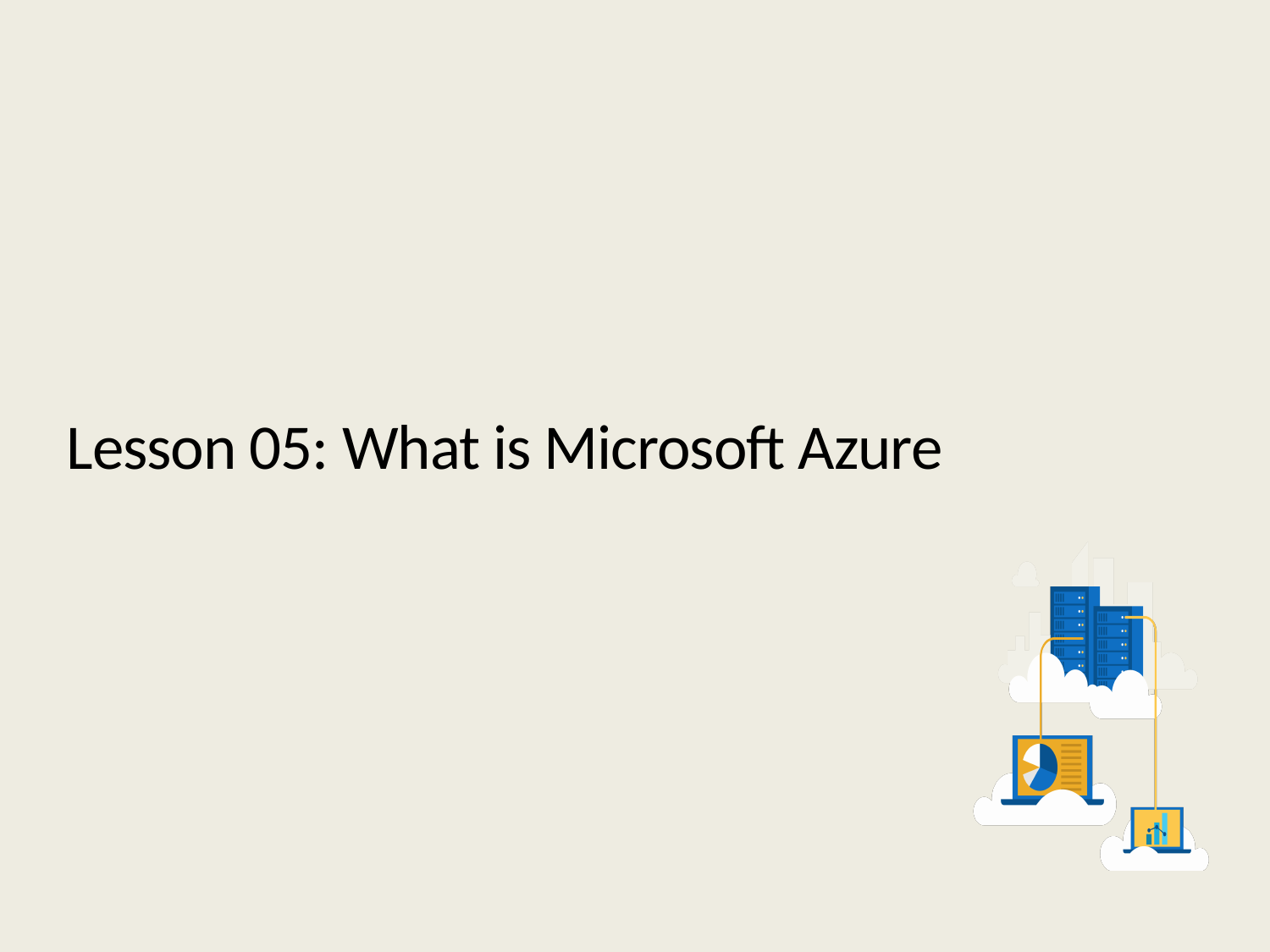

# Lesson 05: What is Microsoft Azure